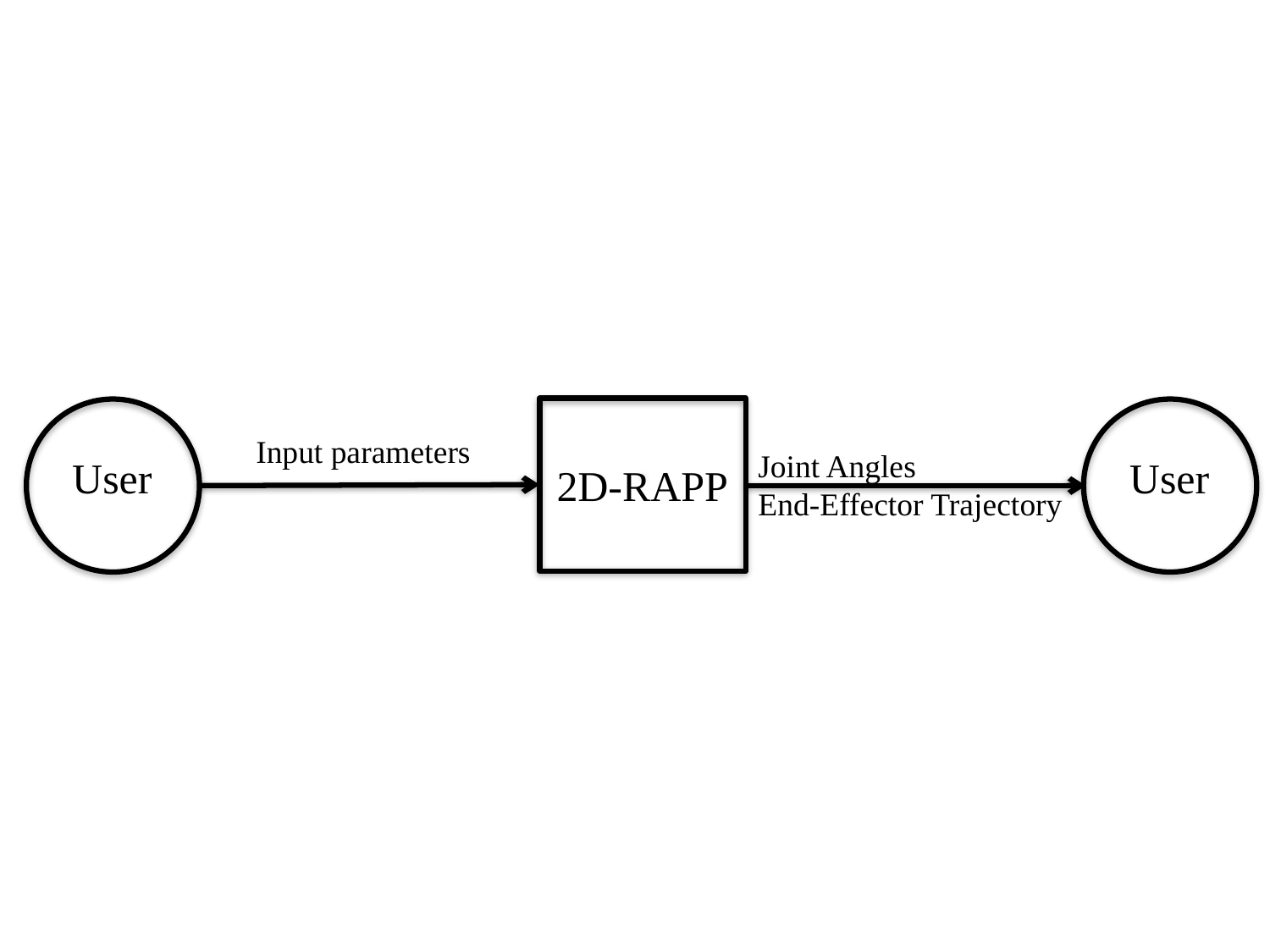

`
2D-RAPP

User

User
Input parameters
Joint Angles
End-Effector Trajectory